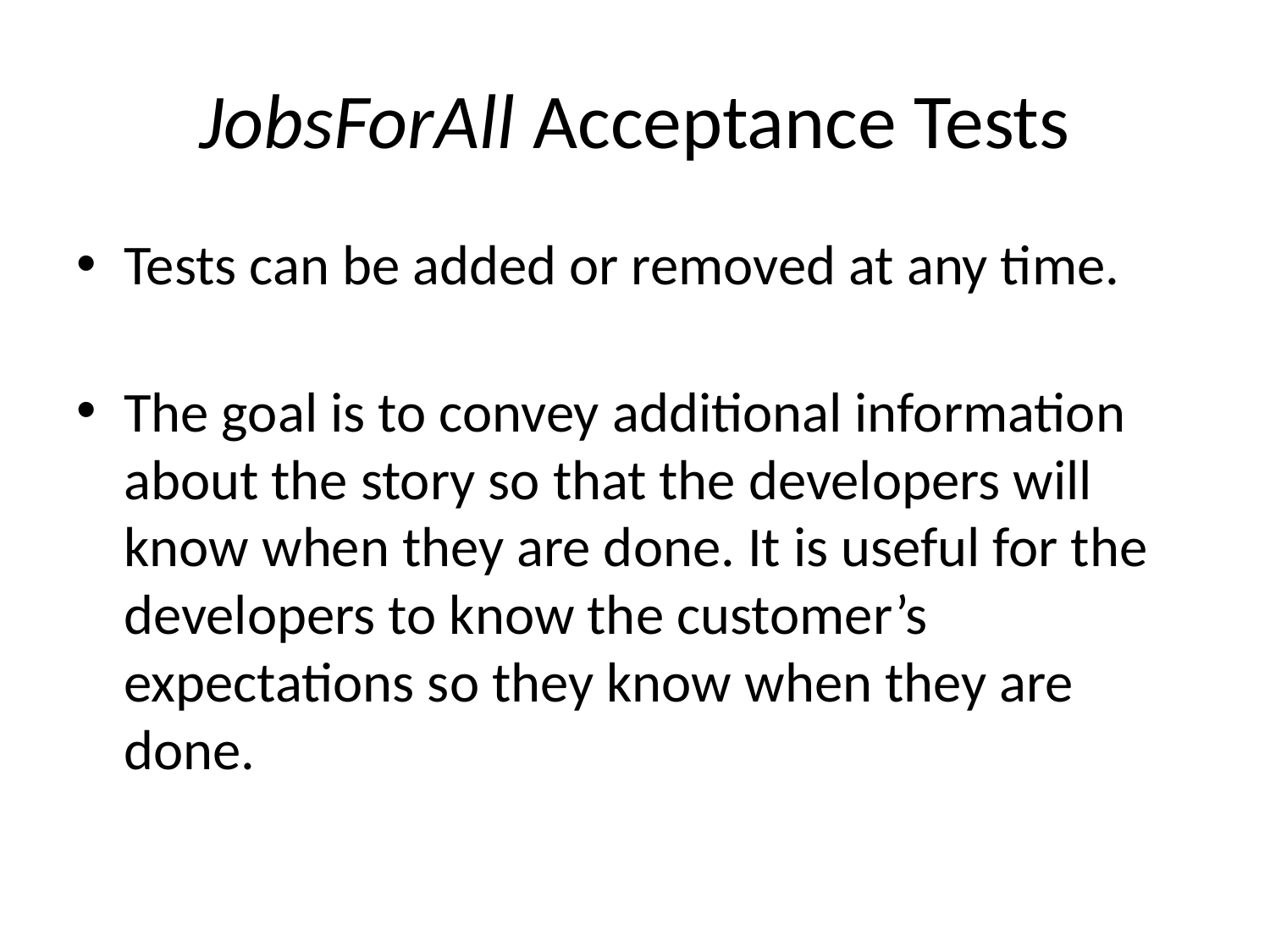

# JobsForAll Acceptance Tests
Tests can be added or removed at any time.
The goal is to convey additional information about the story so that the developers will know when they are done. It is useful for the developers to know the customer’s expectations so they know when they are done.